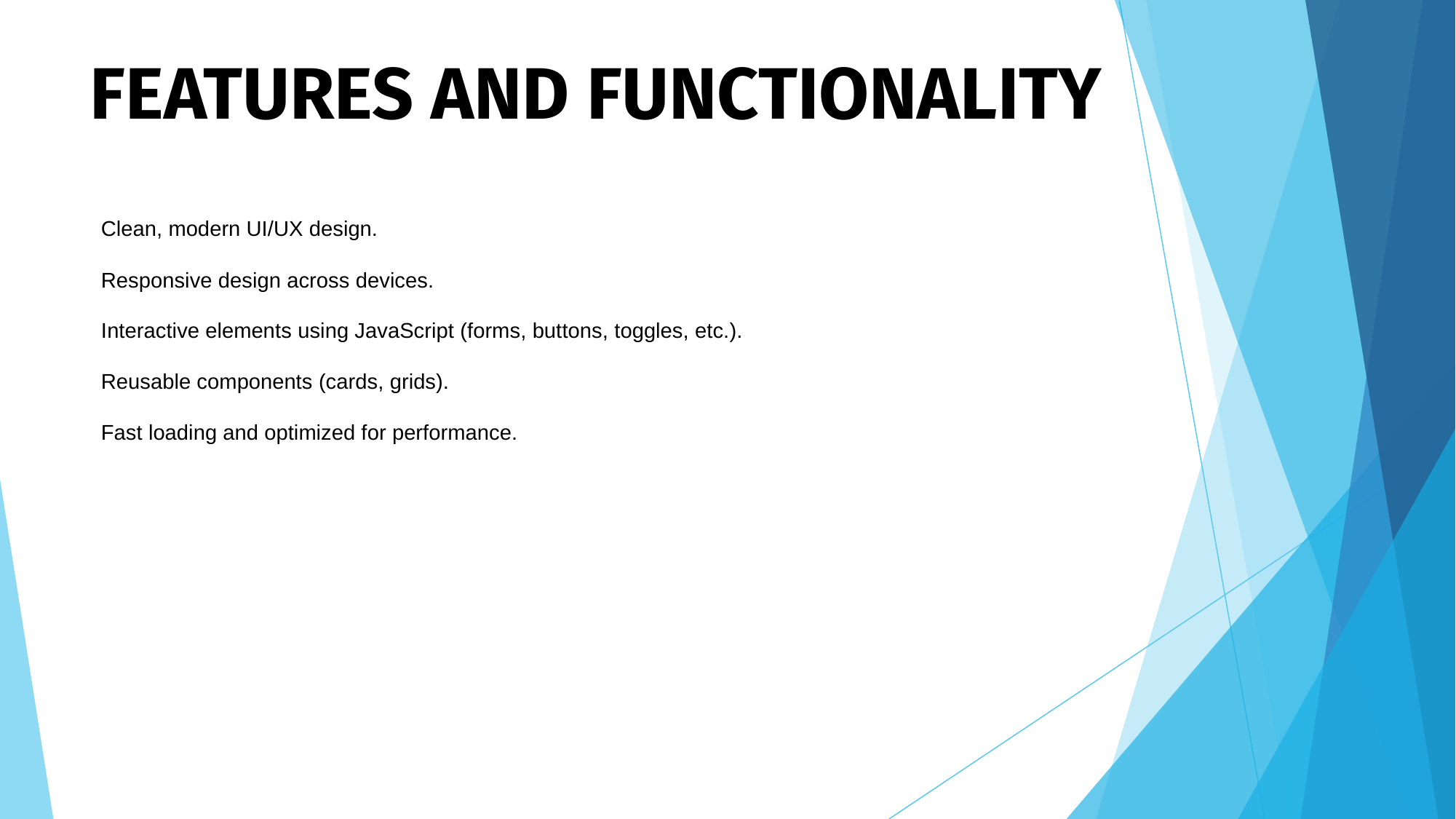

# FEATURES AND FUNCTIONALITY
Clean, modern UI/UX design.

Responsive design across devices.

Interactive elements using JavaScript (forms, buttons, toggles, etc.).

Reusable components (cards, grids).

Fast loading and optimized for performance.